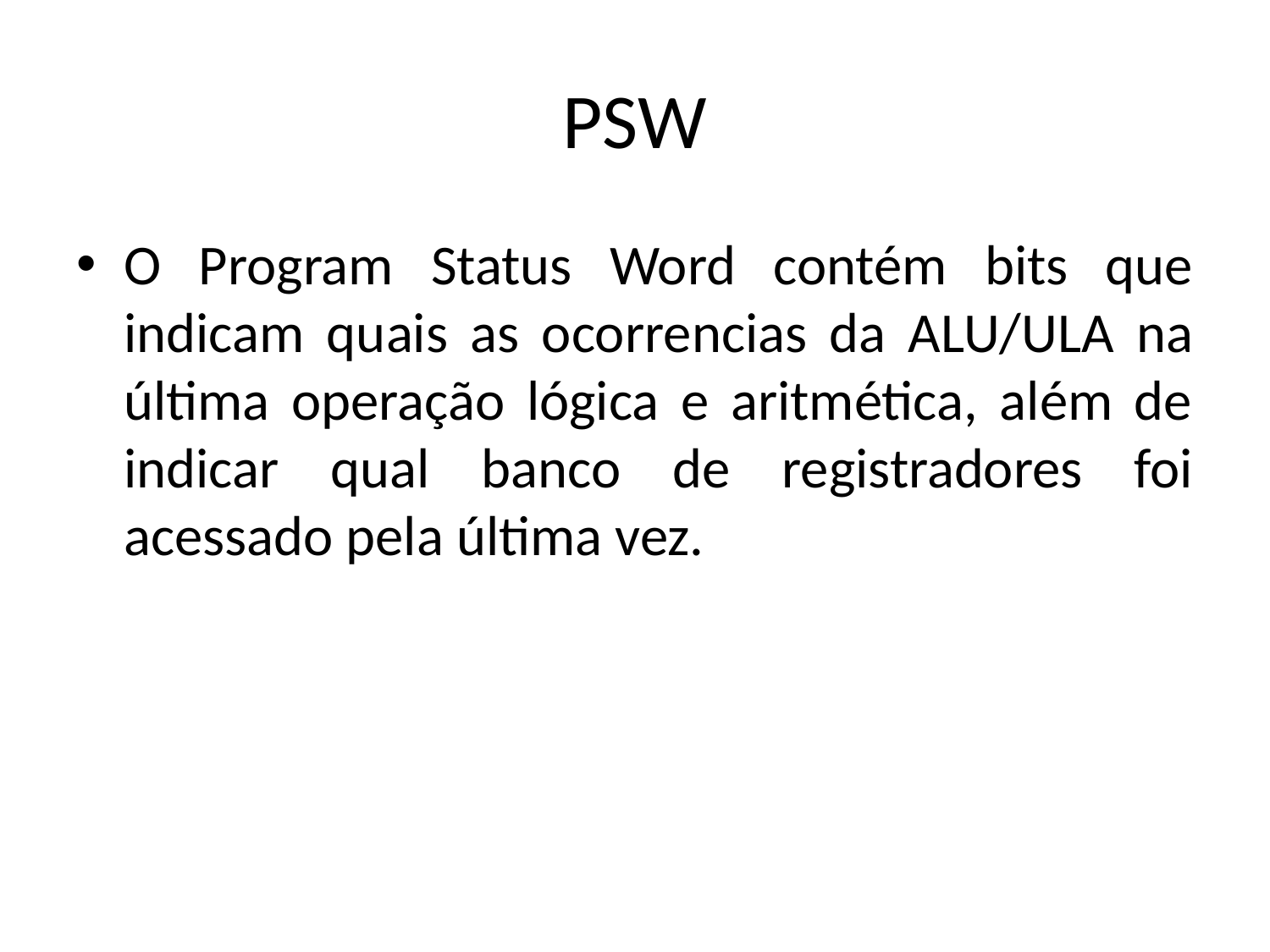

# PSW
O Program Status Word contém bits que indicam quais as ocorrencias da ALU/ULA na última operação lógica e aritmética, além de indicar qual banco de registradores foi acessado pela última vez.